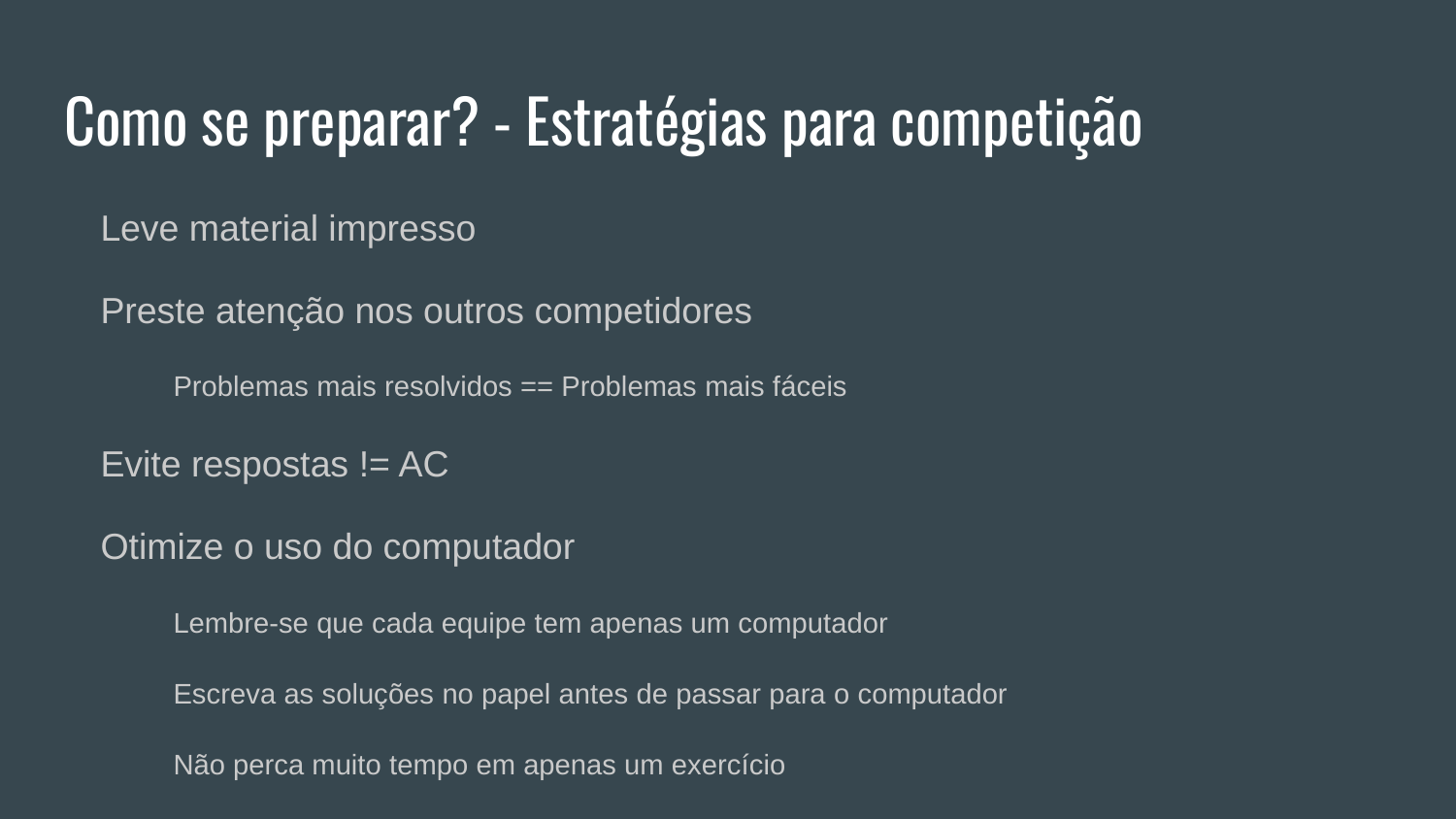

# Como se preparar? - Estratégias para competição
Leve material impresso
Preste atenção nos outros competidores
Problemas mais resolvidos == Problemas mais fáceis
Evite respostas != AC
Otimize o uso do computador
Lembre-se que cada equipe tem apenas um computador
Escreva as soluções no papel antes de passar para o computador
Não perca muito tempo em apenas um exercício
Peça para imprimir o código, se quiser revisar
Mantenha a calma
Divirta-se!
Não perca o foco